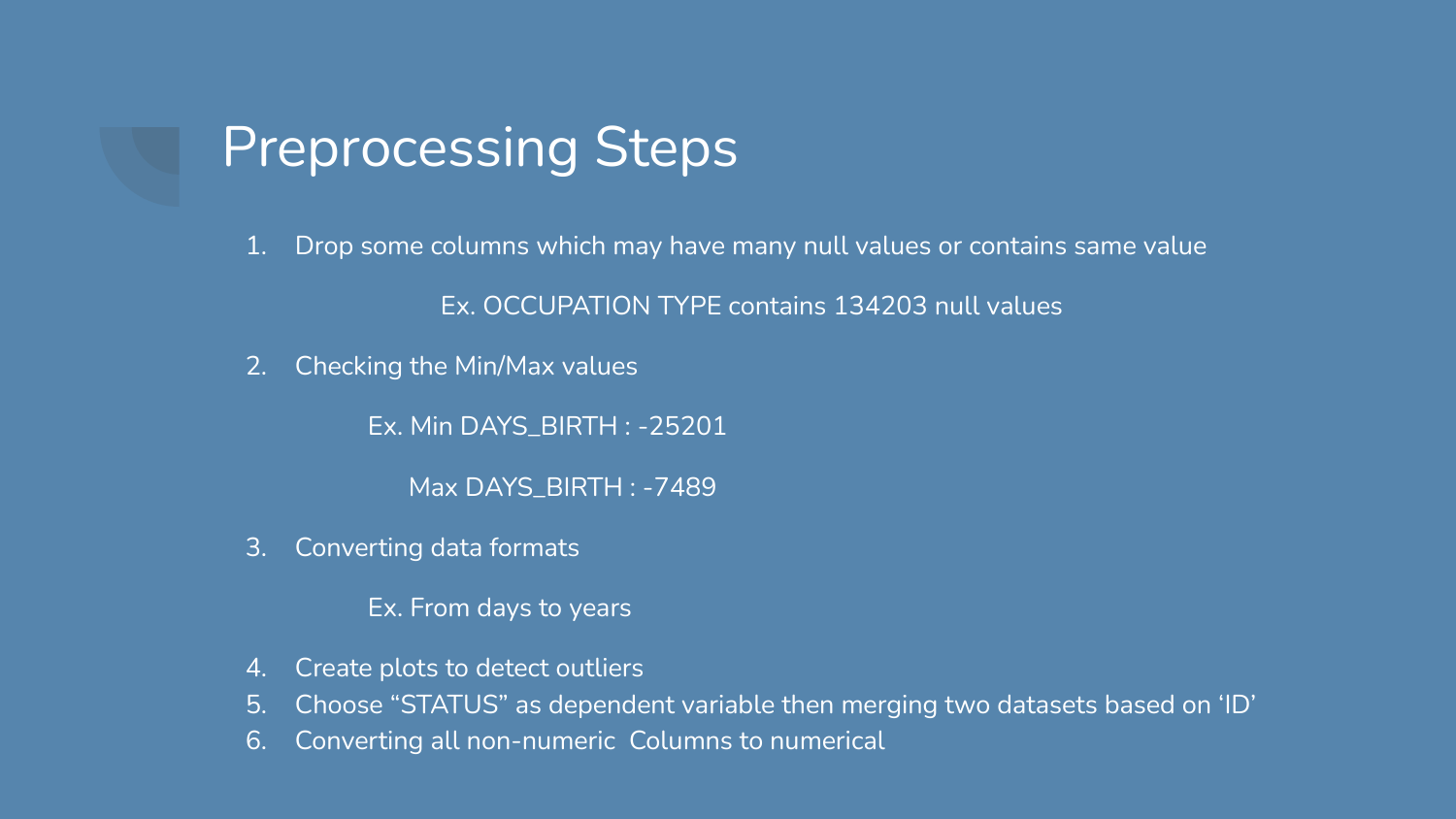

# Preprocessing Steps
Drop some columns which may have many null values or contains same value
	Ex. OCCUPATION TYPE contains 134203 null values
Checking the Min/Max values
Ex. Min DAYS_BIRTH : -25201
      Max DAYS_BIRTH : -7489
Converting data formats
Ex. From days to years
Create plots to detect outliers
Choose “STATUS” as dependent variable then merging two datasets based on ‘ID’
Converting all non-numeric  Columns to numerical